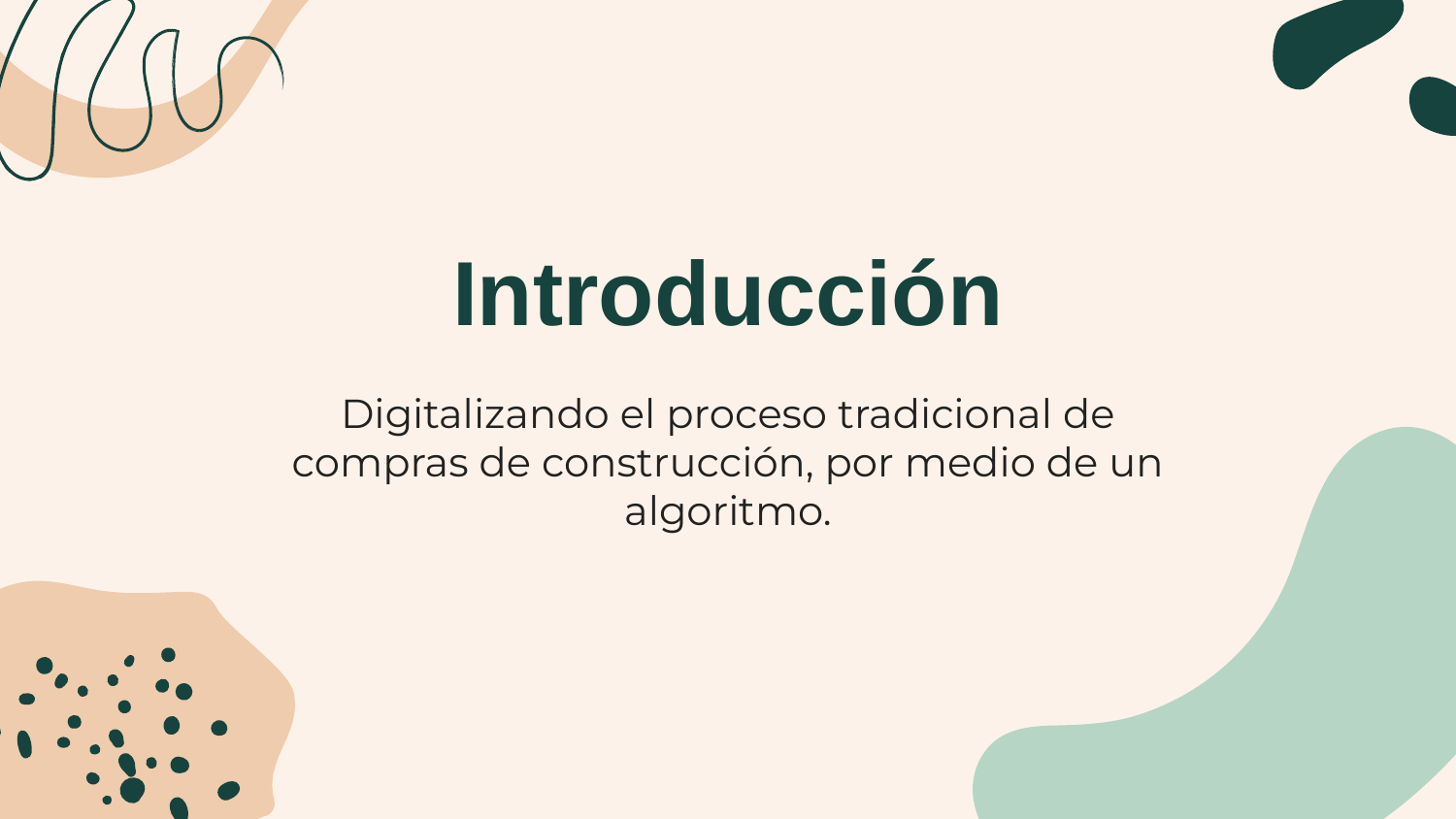

# Introducción
Digitalizando el proceso tradicional de compras de construcción, por medio de un algoritmo.